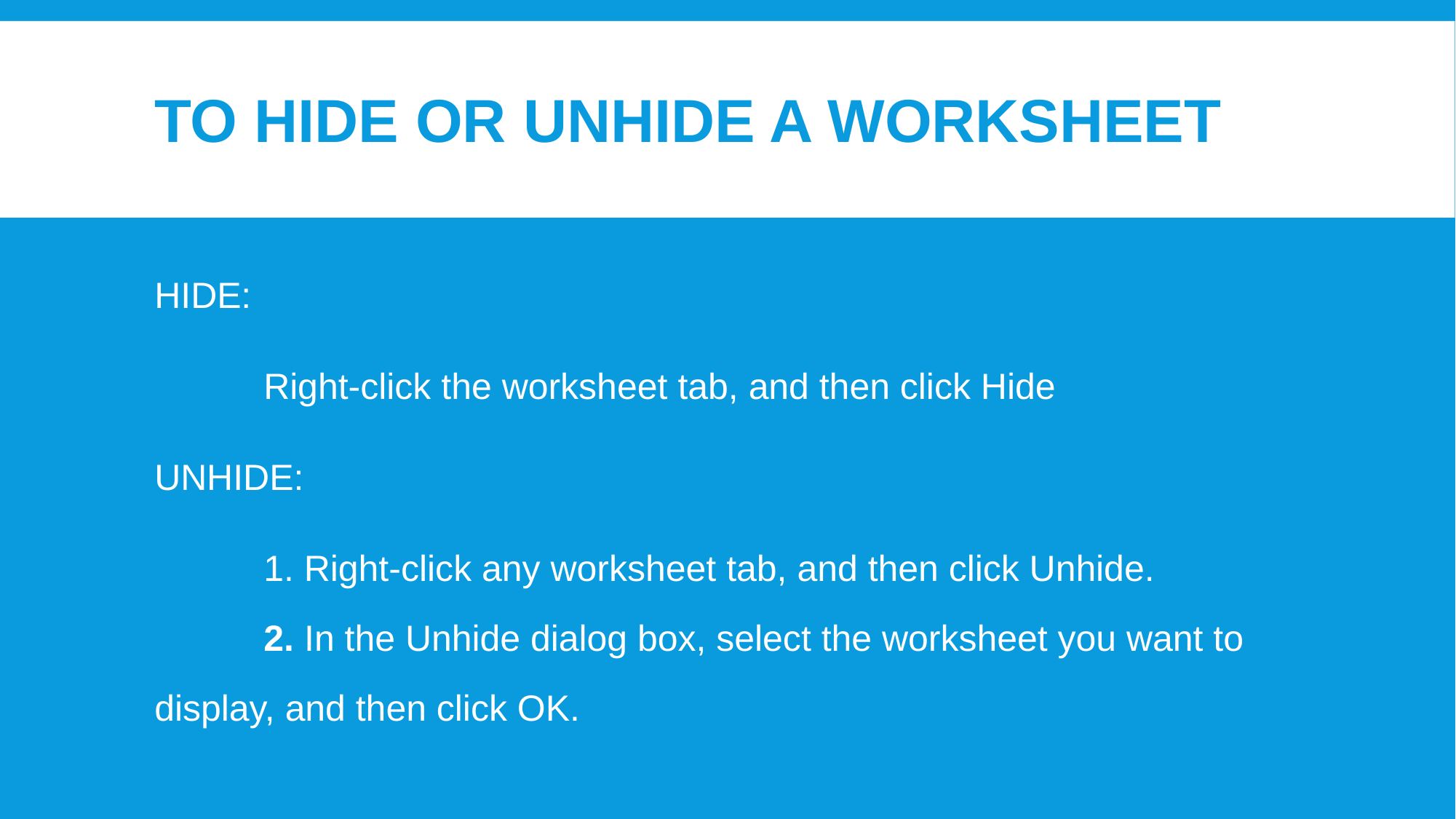

# To hide OR unhide a worksheet
HIDE:
	Right-click the worksheet tab, and then click Hide
UNHIDE:
	1. Right-click any worksheet tab, and then click Unhide.
	2. In the Unhide dialog box, select the worksheet you want to display, and then click OK.